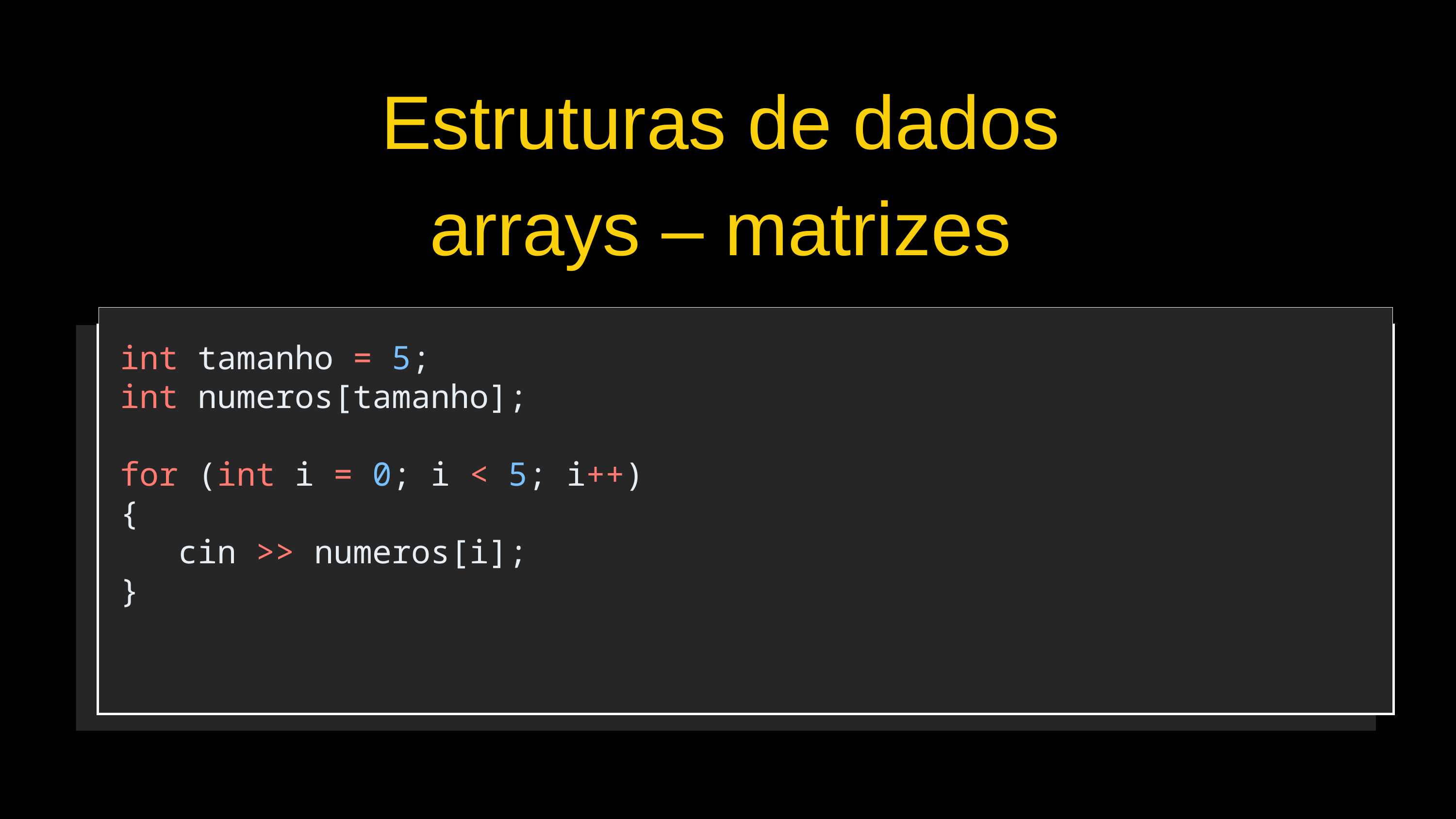

Estruturas de dados
arrays – matrizes

int tamanho = 5;
int numeros[tamanho];

for (int i = 0; i < 5; i++)
{
   cin >> numeros[i];
}